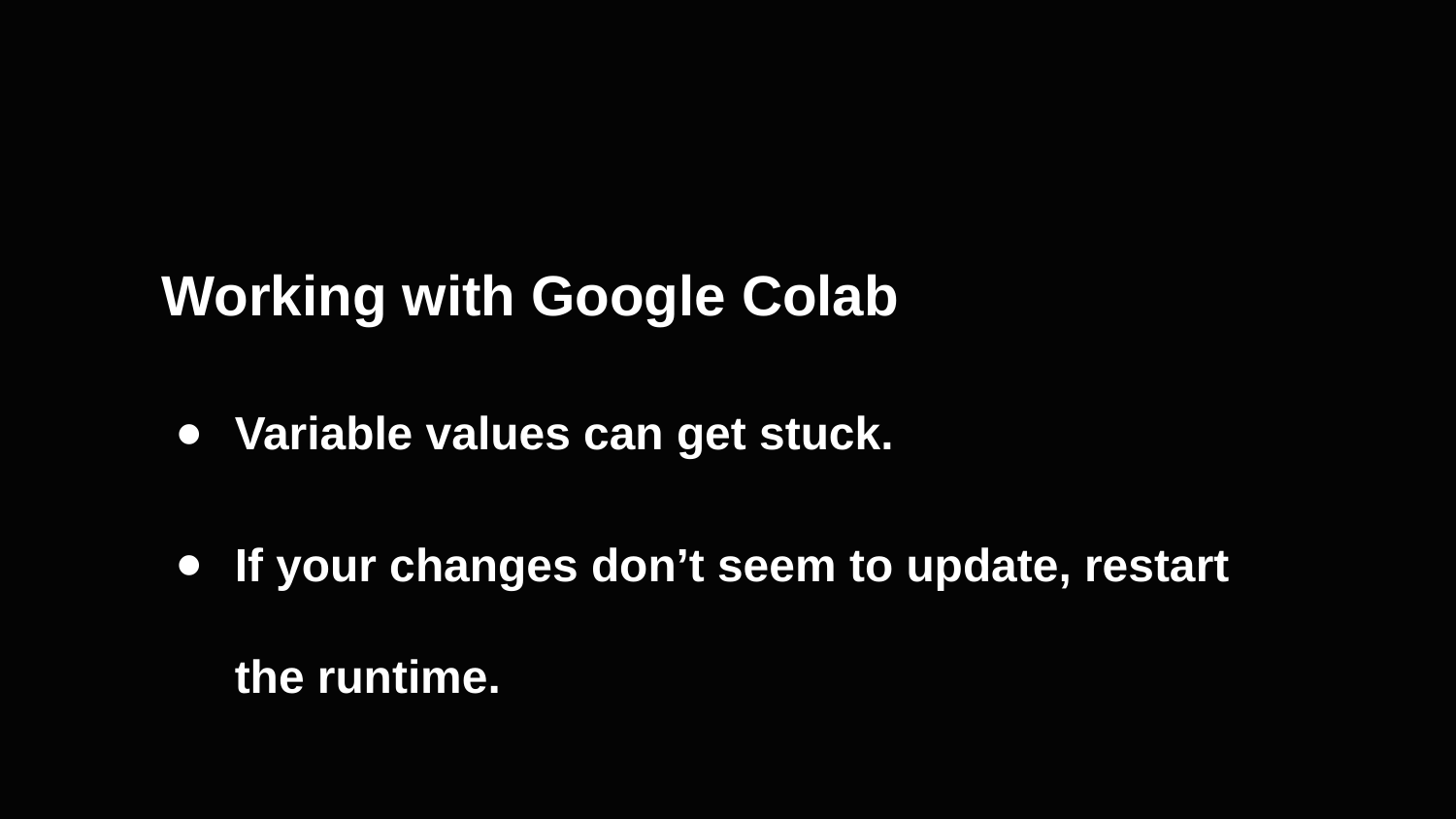

# Working with Google Colab
Variable values can get stuck.
If your changes don’t seem to update, restart the runtime.